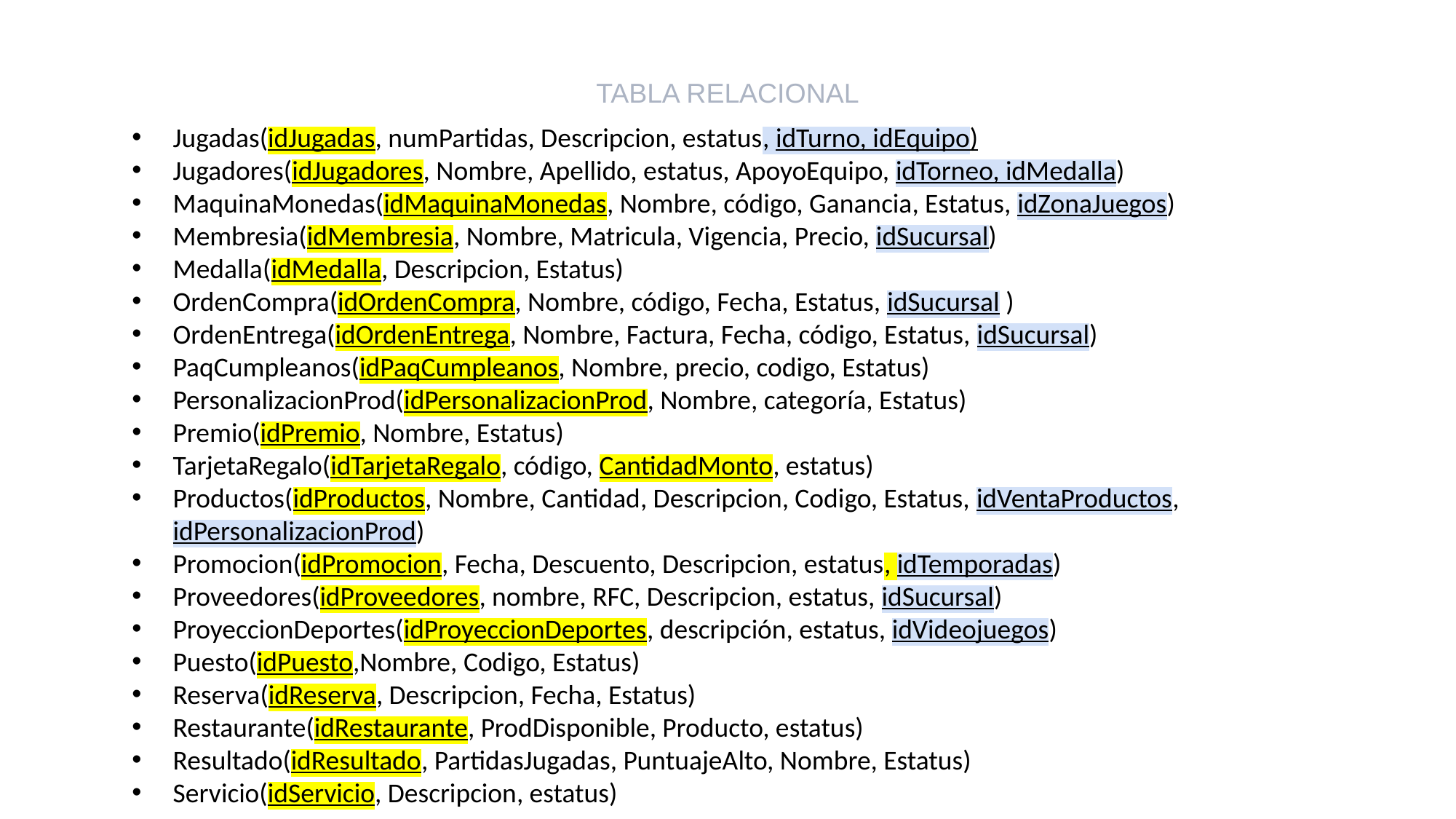

TABLA RELACIONAL
Jugadas(idJugadas, numPartidas, Descripcion, estatus, idTurno, idEquipo)
Jugadores(idJugadores, Nombre, Apellido, estatus, ApoyoEquipo, idTorneo, idMedalla)
MaquinaMonedas(idMaquinaMonedas, Nombre, código, Ganancia, Estatus, idZonaJuegos)
Membresia(idMembresia, Nombre, Matricula, Vigencia, Precio, idSucursal)
Medalla(idMedalla, Descripcion, Estatus)
OrdenCompra(idOrdenCompra, Nombre, código, Fecha, Estatus, idSucursal )
OrdenEntrega(idOrdenEntrega, Nombre, Factura, Fecha, código, Estatus, idSucursal)
PaqCumpleanos(idPaqCumpleanos, Nombre, precio, codigo, Estatus)
PersonalizacionProd(idPersonalizacionProd, Nombre, categoría, Estatus)
Premio(idPremio, Nombre, Estatus)
TarjetaRegalo(idTarjetaRegalo, código, CantidadMonto, estatus)
Productos(idProductos, Nombre, Cantidad, Descripcion, Codigo, Estatus, idVentaProductos, idPersonalizacionProd)
Promocion(idPromocion, Fecha, Descuento, Descripcion, estatus, idTemporadas)
Proveedores(idProveedores, nombre, RFC, Descripcion, estatus, idSucursal)
ProyeccionDeportes(idProyeccionDeportes, descripción, estatus, idVideojuegos)
Puesto(idPuesto,Nombre, Codigo, Estatus)
Reserva(idReserva, Descripcion, Fecha, Estatus)
Restaurante(idRestaurante, ProdDisponible, Producto, estatus)
Resultado(idResultado, PartidasJugadas, PuntuajeAlto, Nombre, Estatus)
Servicio(idServicio, Descripcion, estatus)